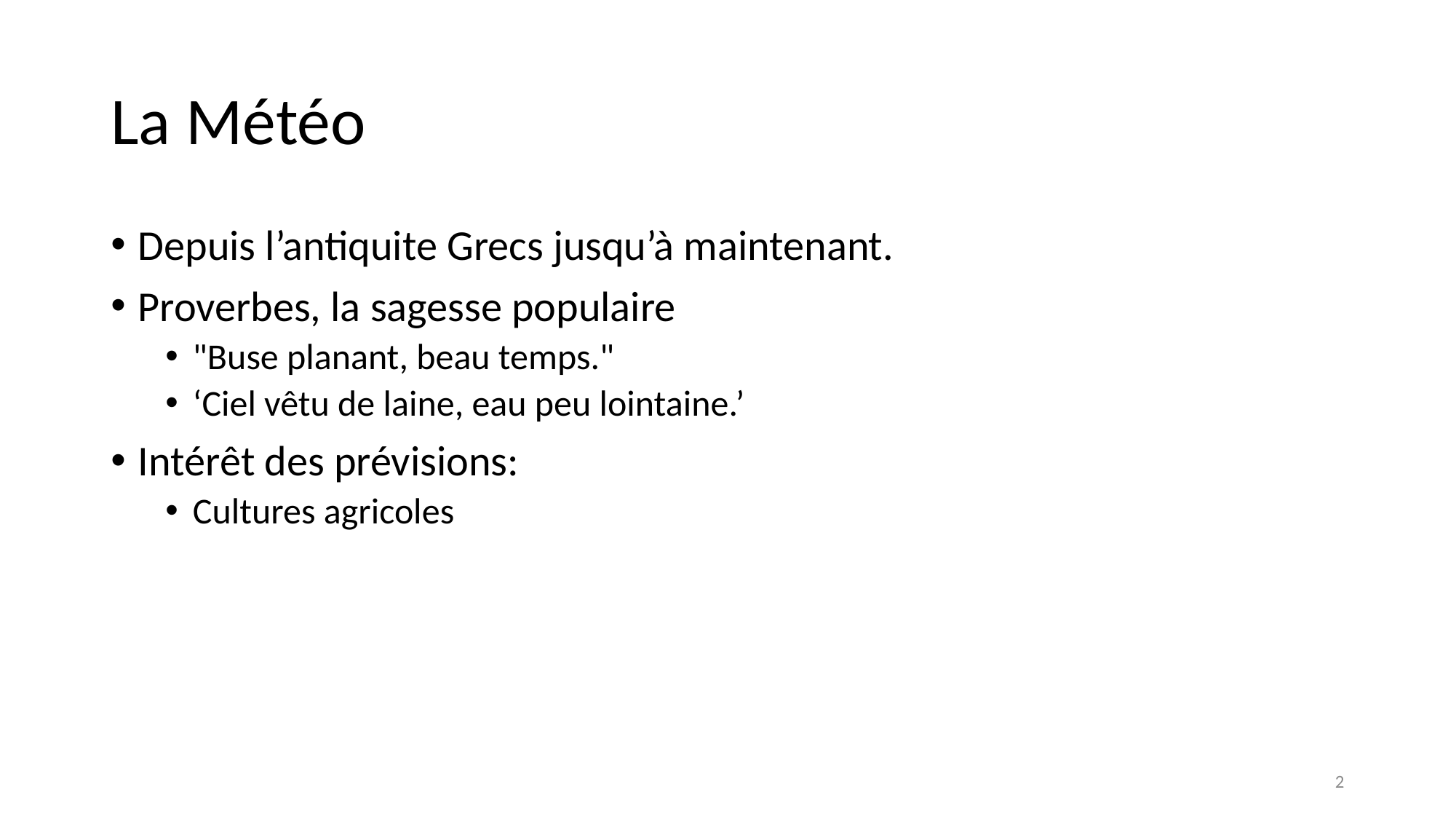

# La Météo
Depuis l’antiquite Grecs jusqu’à maintenant.
Proverbes, la sagesse populaire
"Buse planant, beau temps."
‘Ciel vêtu de laine, eau peu lointaine.’
Intérêt des prévisions:
Cultures agricoles
2